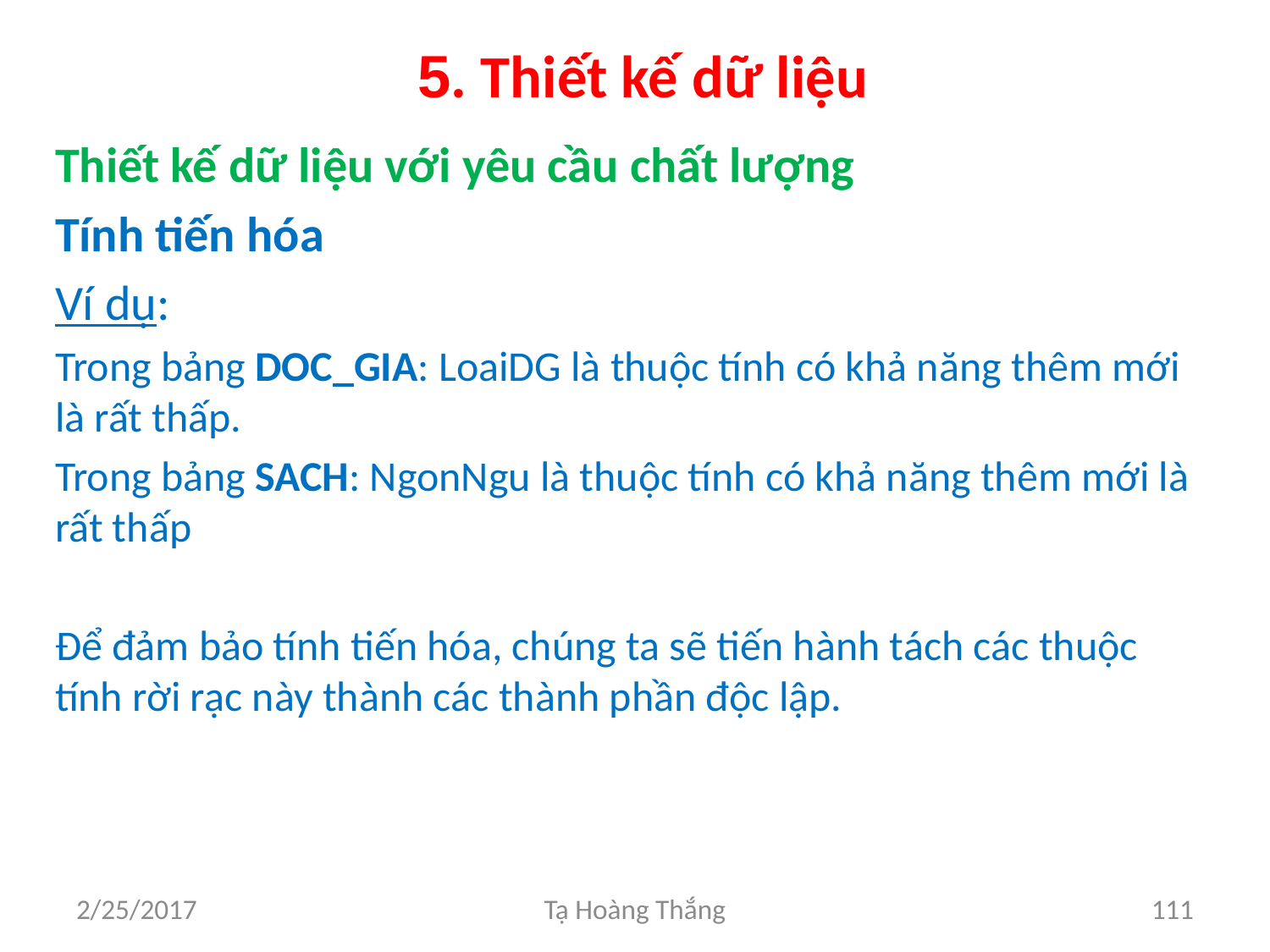

# 5. Thiết kế dữ liệu
Thiết kế dữ liệu với yêu cầu chất lượng
Tính tiến hóa
Ví dụ:
Trong bảng DOC_GIA: LoaiDG là thuộc tính có khả năng thêm mới là rất thấp.
Trong bảng SACH: NgonNgu là thuộc tính có khả năng thêm mới là rất thấp

Để đảm bảo tính tiến hóa, chúng ta sẽ tiến hành tách các thuộc tính rời rạc này thành các thành phần độc lập.

2/25/2017
Tạ Hoàng Thắng
111